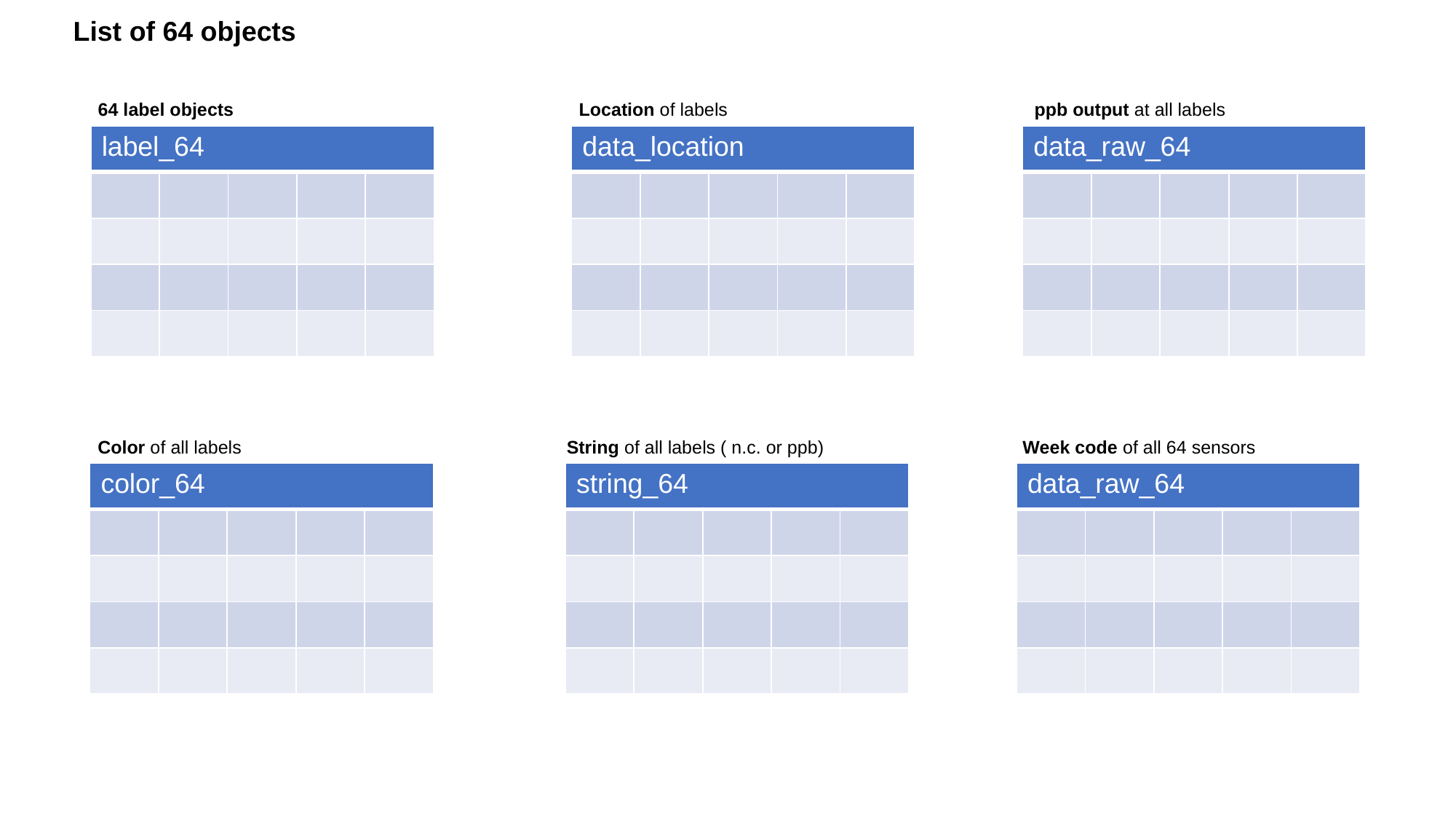

List of 64 objects
64 label objects
ppb output at all labels
Location of labels
| data\_raw\_64 |  |  |  |  |
| --- | --- | --- | --- | --- |
|  |  |  |  |  |
|  |  |  |  |  |
|  |  |  |  |  |
|  |  |  |  |  |
| label\_64 |  |  |  |  |
| --- | --- | --- | --- | --- |
|  |  |  |  |  |
|  |  |  |  |  |
|  |  |  |  |  |
|  |  |  |  |  |
| data\_location |  |  |  |  |
| --- | --- | --- | --- | --- |
|  |  |  |  |  |
|  |  |  |  |  |
|  |  |  |  |  |
|  |  |  |  |  |
Color of all labels
String of all labels ( n.c. or ppb)
Week code of all 64 sensors
| color\_64 |  |  |  |  |
| --- | --- | --- | --- | --- |
|  |  |  |  |  |
|  |  |  |  |  |
|  |  |  |  |  |
|  |  |  |  |  |
| string\_64 |  |  |  |  |
| --- | --- | --- | --- | --- |
|  |  |  |  |  |
|  |  |  |  |  |
|  |  |  |  |  |
|  |  |  |  |  |
| data\_raw\_64 |  |  |  |  |
| --- | --- | --- | --- | --- |
|  |  |  |  |  |
|  |  |  |  |  |
|  |  |  |  |  |
|  |  |  |  |  |